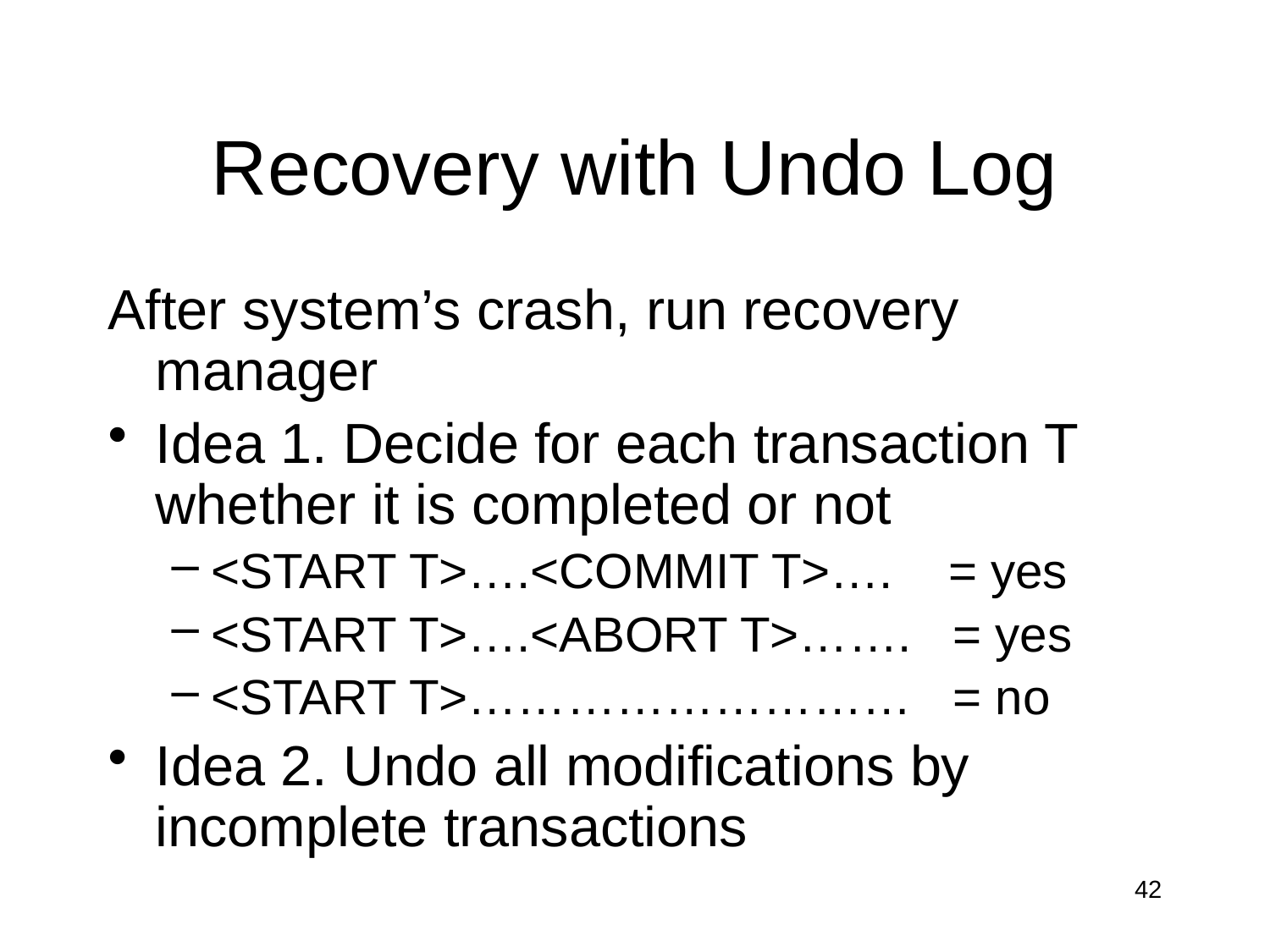

# Recovery with Undo Log
After system’s crash, run recovery manager
Idea 1. Decide for each transaction T whether it is completed or not
<START T>….<COMMIT T>….    = yes
<START T>….<ABORT T>…….   = yes
<START T>………………………   = no
Idea 2. Undo all modifications by incomplete transactions

42